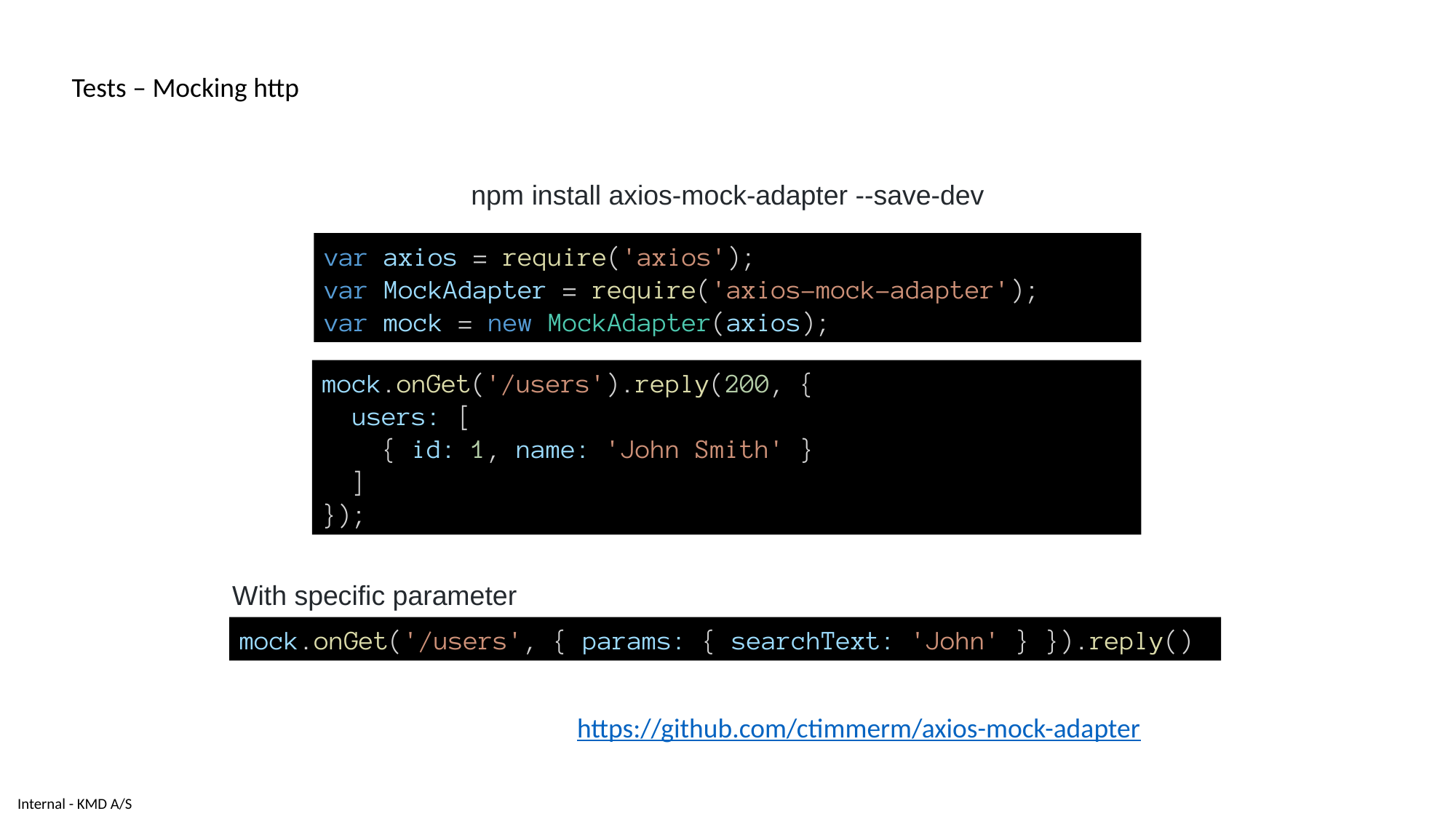

Tests – Mocking http
npm install axios-mock-adapter --save-dev
var axios = require('axios');
var MockAdapter = require('axios-mock-adapter');
var mock = new MockAdapter(axios);
mock.onGet('/users').reply(200, {
  users: [
    { id: 1, name: 'John Smith' }
  ]
});
With specific parameter
mock.onGet('/users', { params: { searchText: 'John' } }).reply()
https://github.com/ctimmerm/axios-mock-adapter